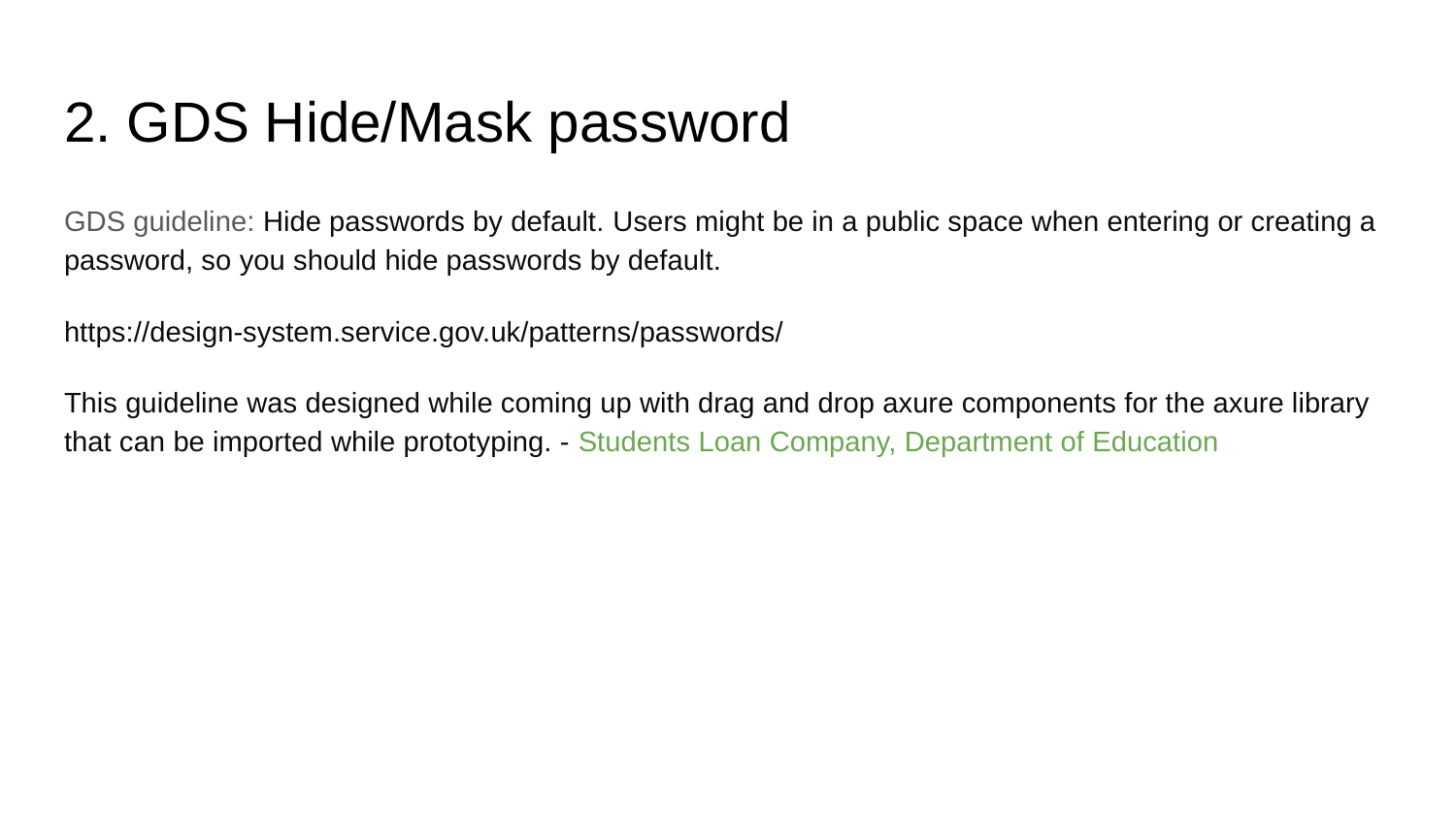

# 2. GDS Hide/Mask password
GDS guideline: Hide passwords by default. Users might be in a public space when entering or creating a password, so you should hide passwords by default.
https://design-system.service.gov.uk/patterns/passwords/
This guideline was designed while coming up with drag and drop axure components for the axure library that can be imported while prototyping. - Students Loan Company, Department of Education